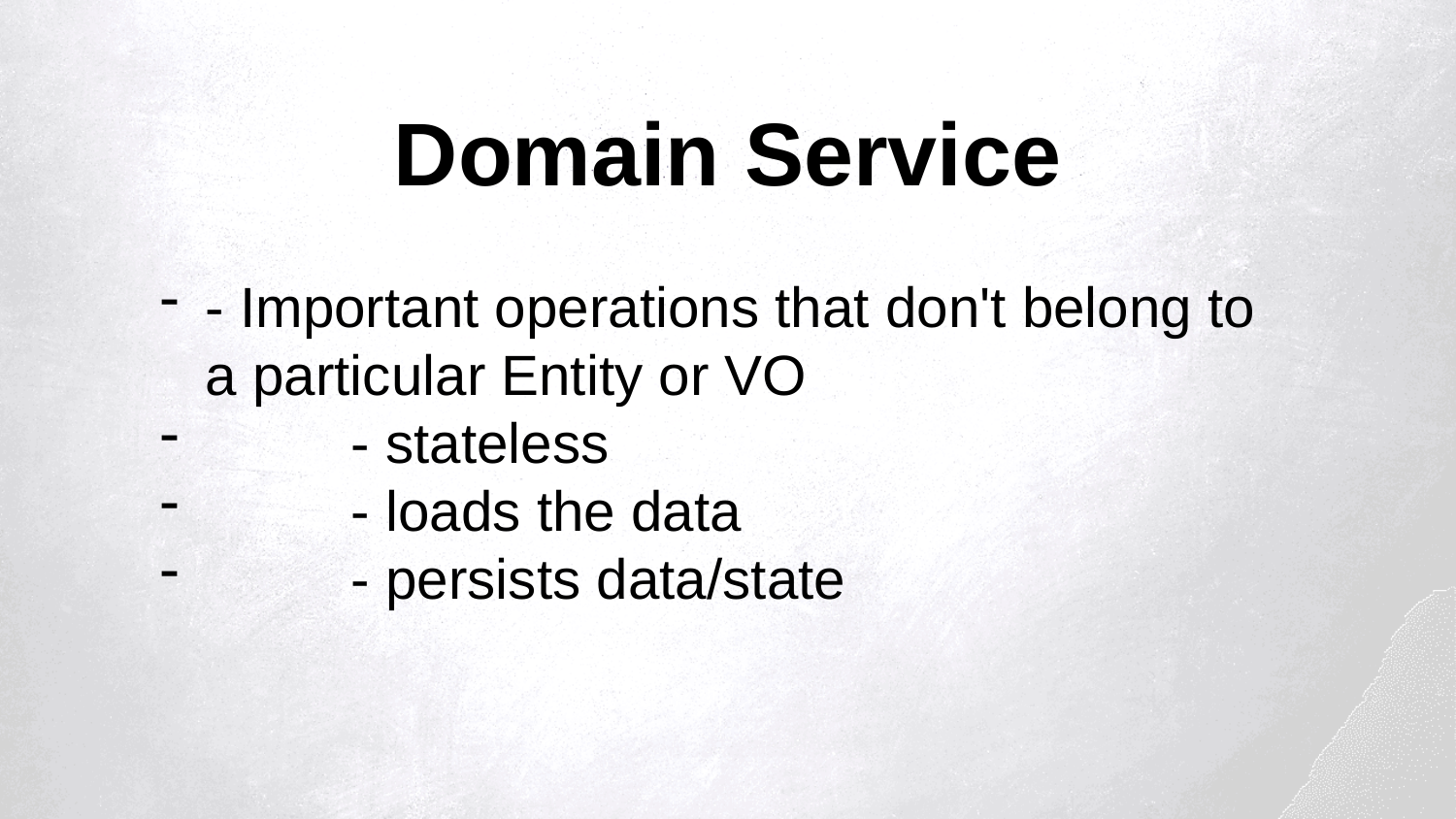

Domain Service
- Important operations that don't belong to a particular Entity or VO
	- stateless
	- loads the data
	- persists data/state